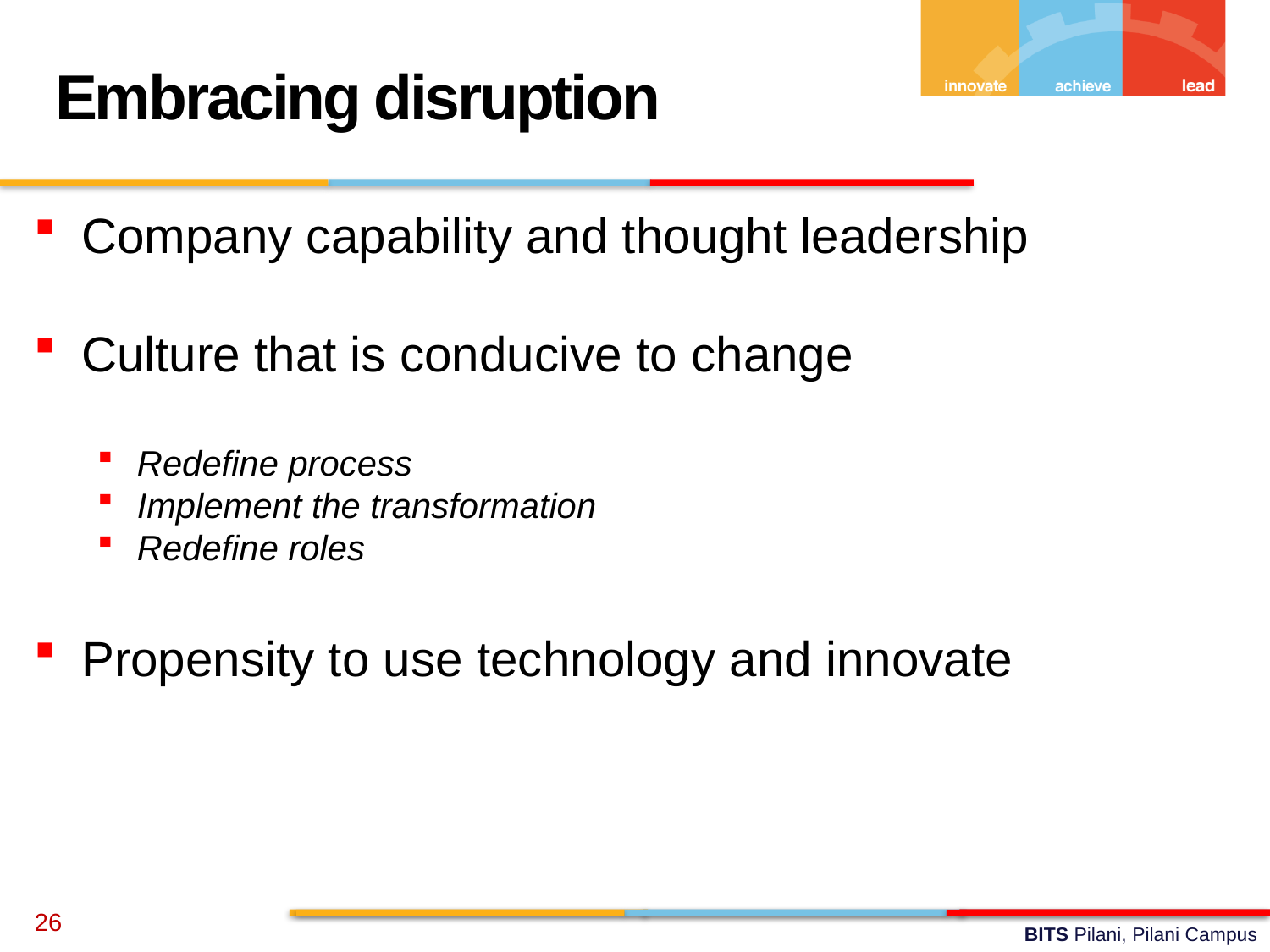

Embracing disruption
Company capability and thought leadership

Culture that is conducive to change

Redefine process
Implement the transformation
Redefine roles

Propensity to use technology and innovate
26